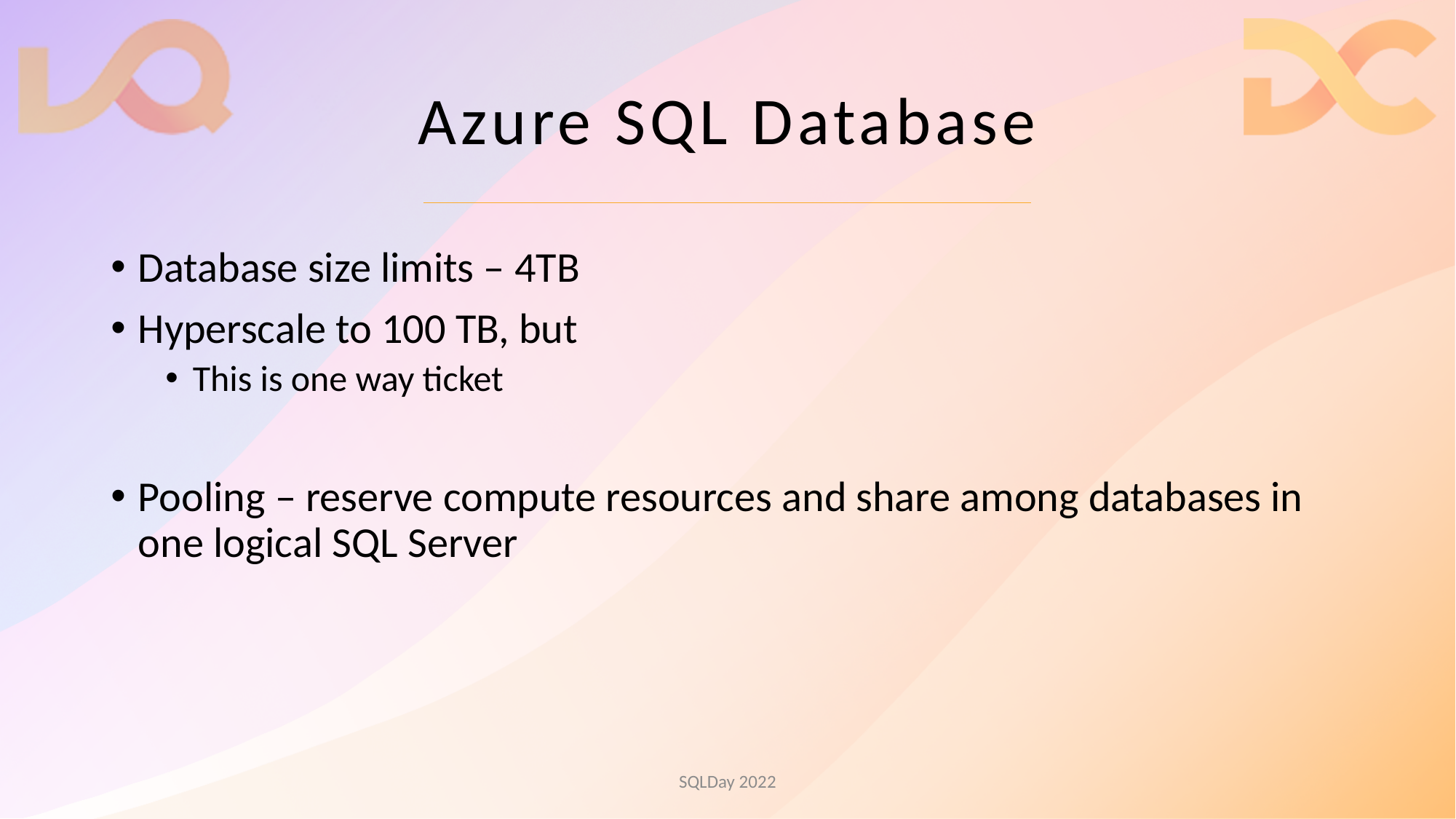

# Azure SQL Database
Database size limits – 4TB
Hyperscale to 100 TB, but
This is one way ticket

Pooling – reserve compute resources and share among databases in one logical SQL Server

SQLDay 2022